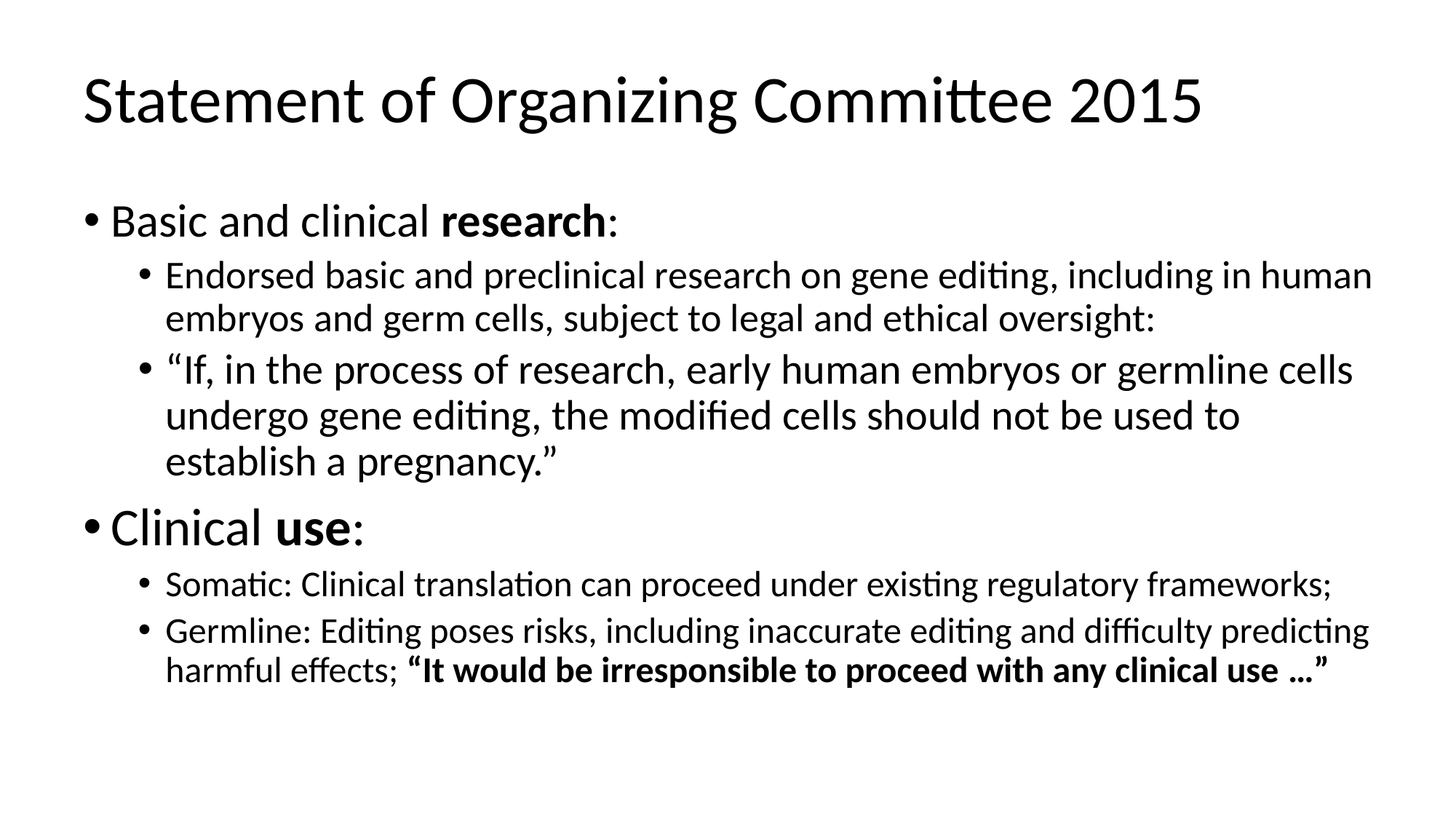

# Statement of Organizing Committee 2015
Basic and clinical research:
Endorsed basic and preclinical research on gene editing, including in human embryos and germ cells, subject to legal and ethical oversight:
“If, in the process of research, early human embryos or germline cells undergo gene editing, the modified cells should not be used to establish a pregnancy.”
Clinical use:
Somatic: Clinical translation can proceed under existing regulatory frameworks;
Germline: Editing poses risks, including inaccurate editing and difficulty predicting harmful effects; “It would be irresponsible to proceed with any clinical use …”